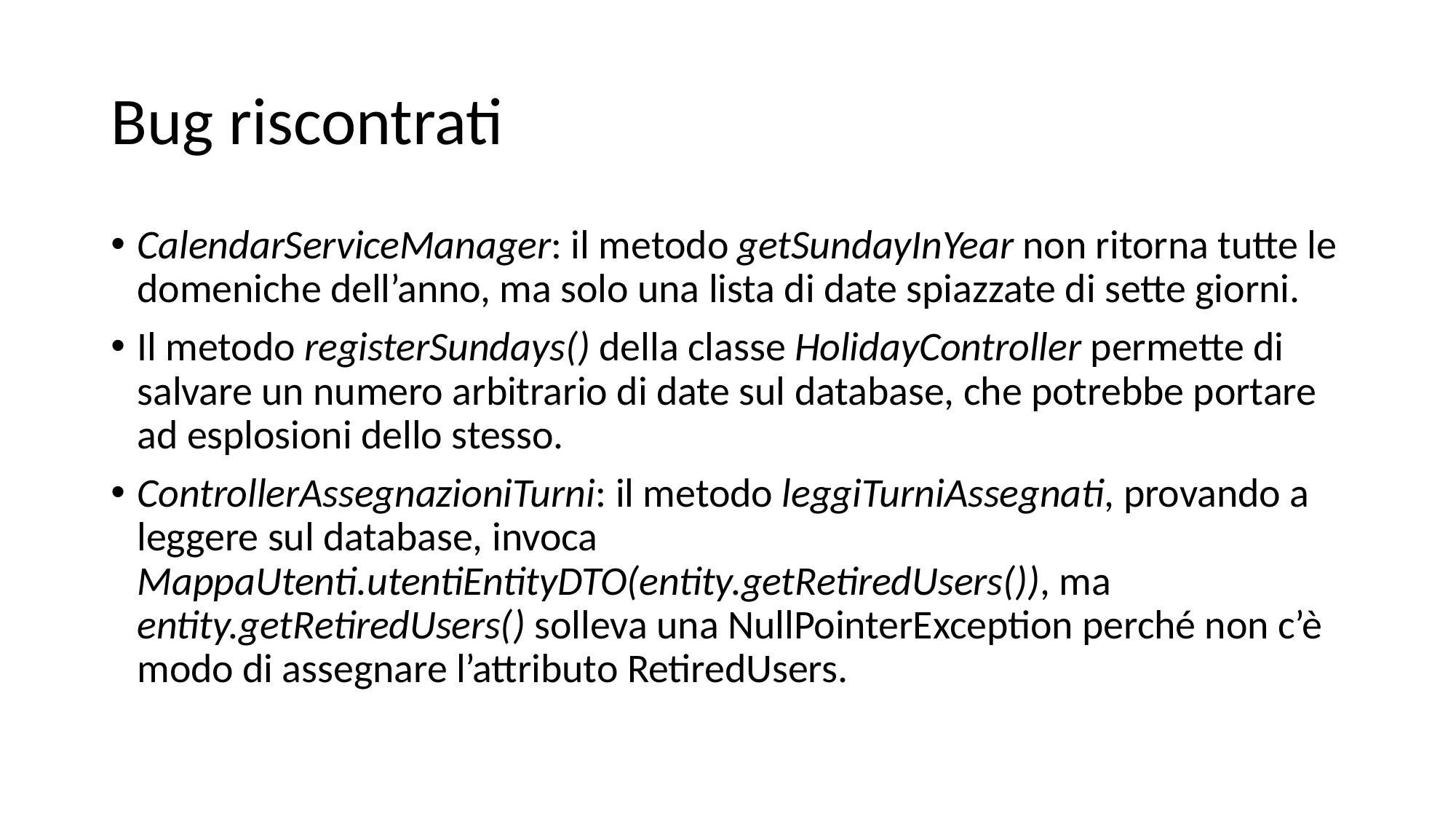

# Bug riscontrati
CalendarServiceManager: il metodo getSundayInYear non ritorna tutte le domeniche dell’anno, ma solo una lista di date spiazzate di sette giorni.
Il metodo registerSundays() della classe HolidayController permette di salvare un numero arbitrario di date sul database, che potrebbe portare ad esplosioni dello stesso.
ControllerAssegnazioniTurni: il metodo leggiTurniAssegnati, provando a leggere sul database, invoca MappaUtenti.utentiEntityDTO(entity.getRetiredUsers()), ma entity.getRetiredUsers() solleva una NullPointerException perché non c’è modo di assegnare l’attributo RetiredUsers.